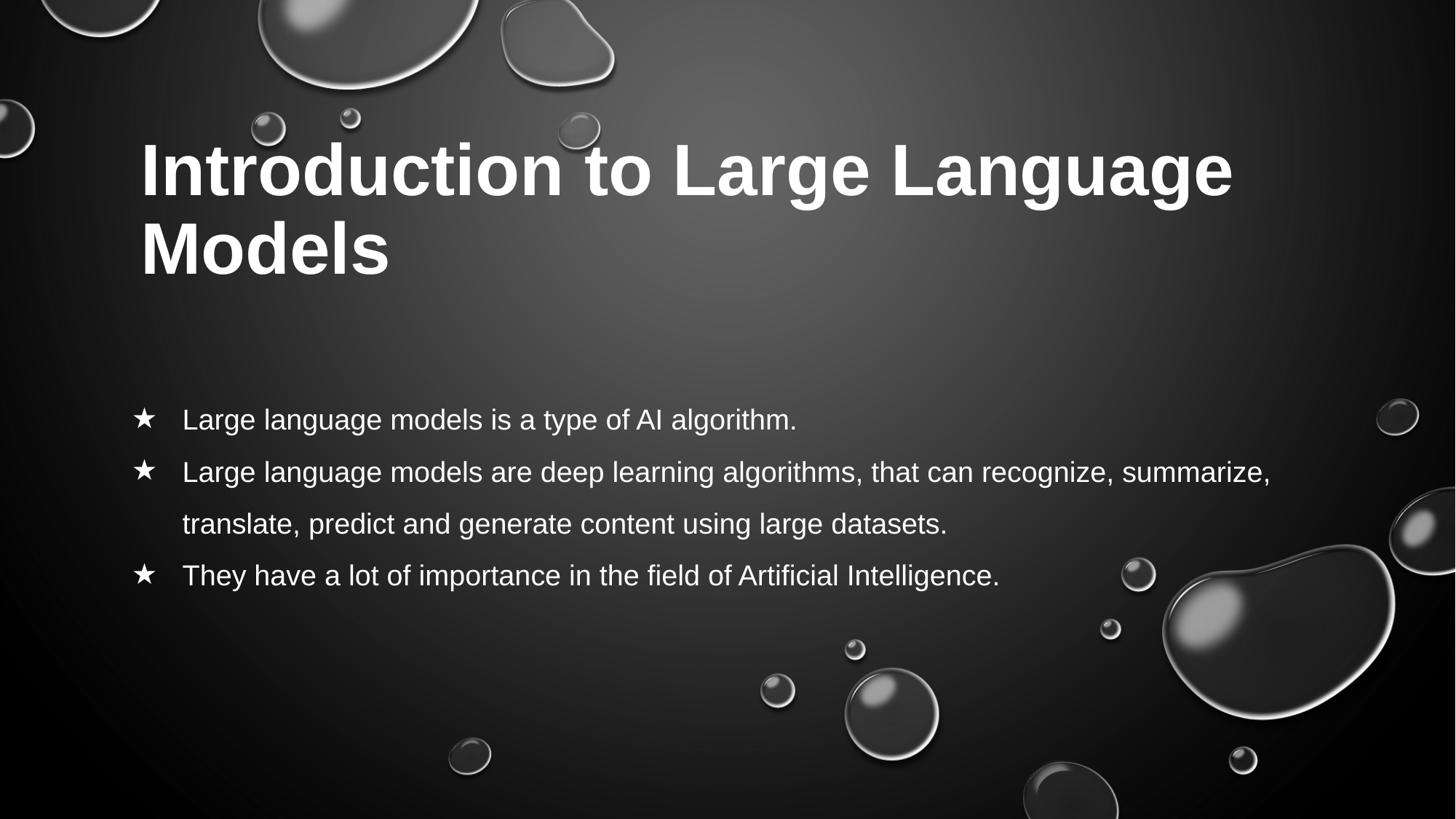

# Introduction to Large Language Models
Large language models is a type of AI algorithm.
Large language models are deep learning algorithms, that can recognize, summarize, translate, predict and generate content using large datasets.
They have a lot of importance in the field of Artificial Intelligence.